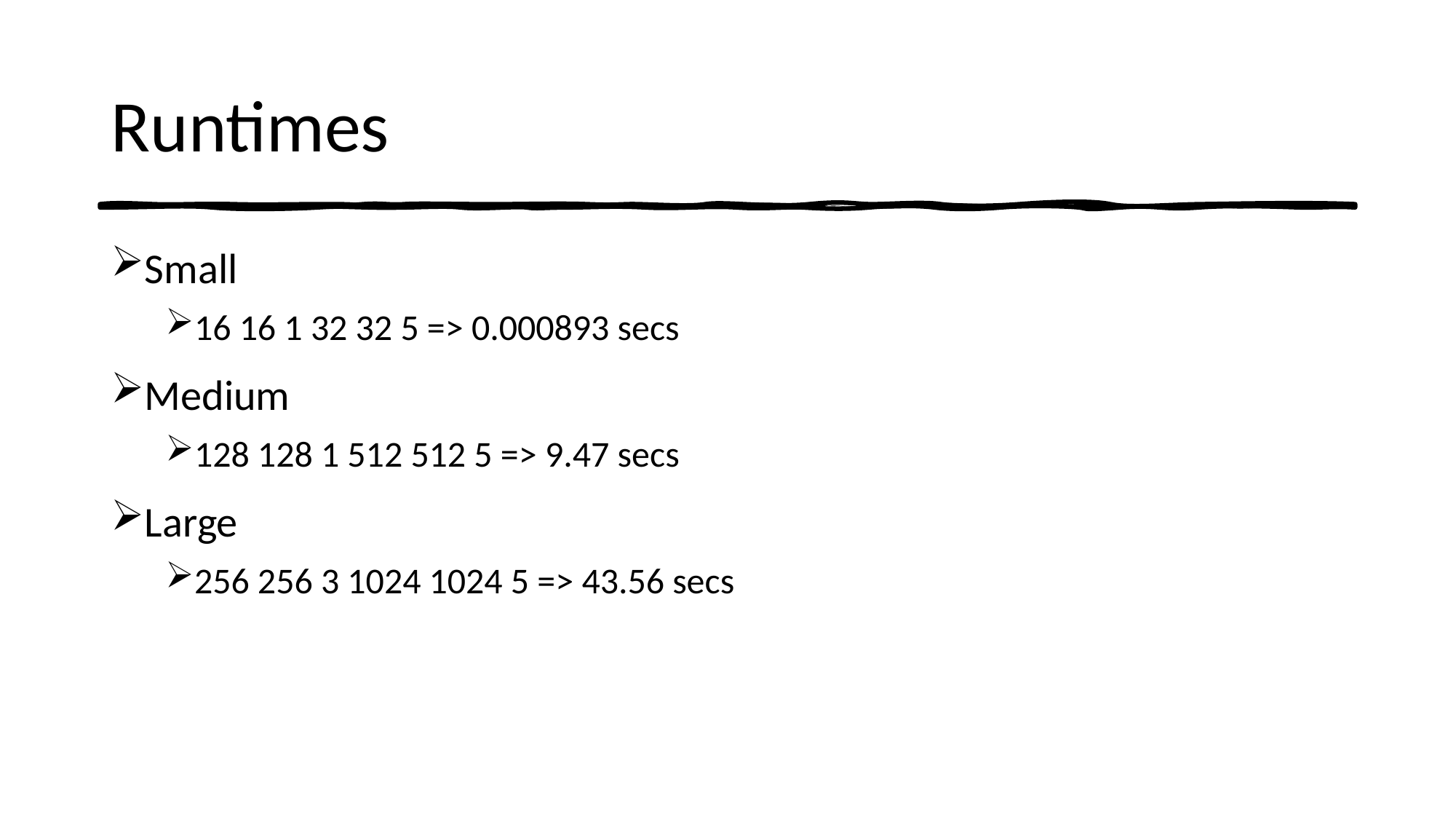

# Runtimes
Small
16 16 1 32 32 5 => 0.000893 secs
Medium
128 128 1 512 512 5 => 9.47 secs
Large
256 256 3 1024 1024 5 => 43.56 secs